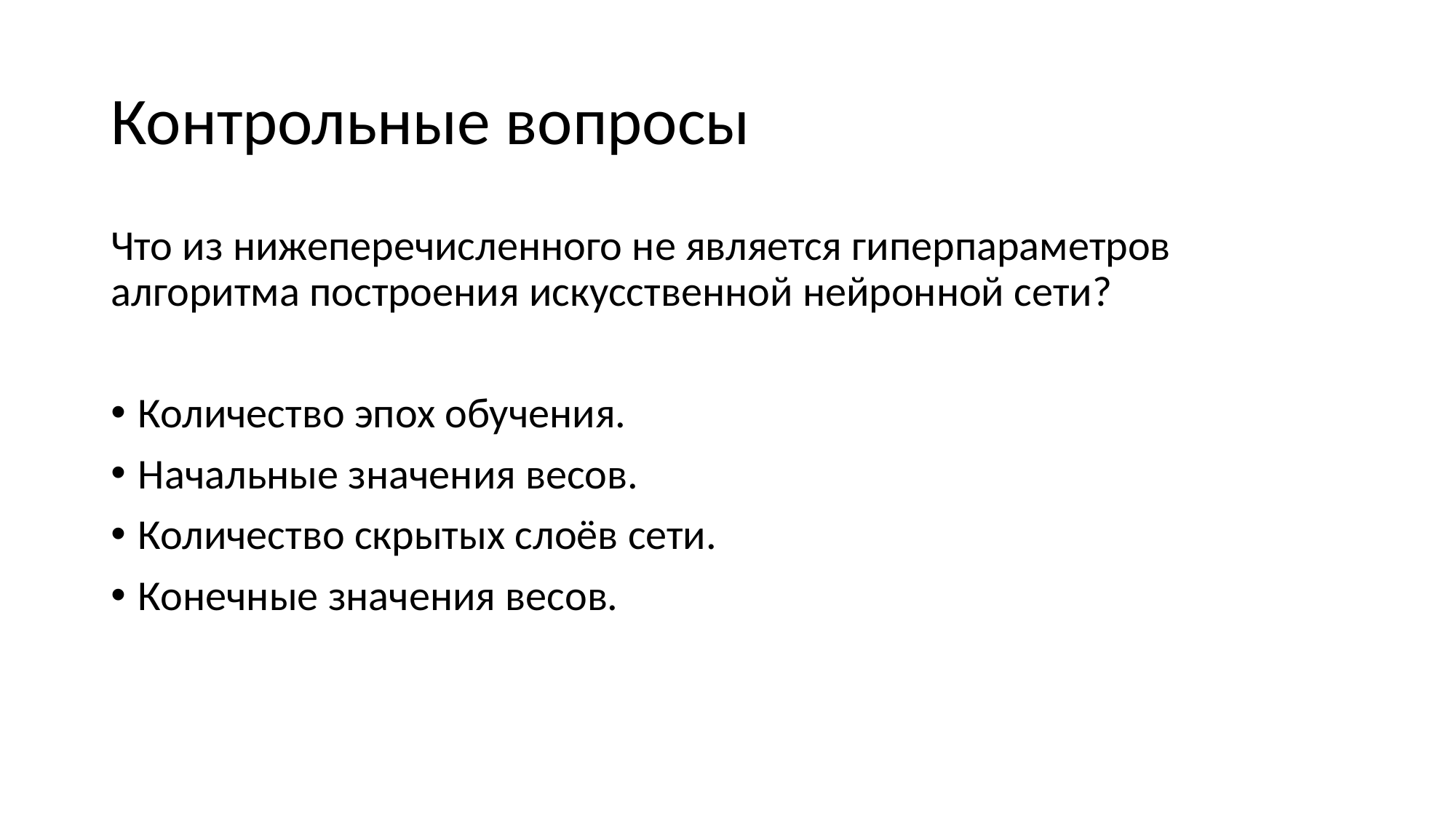

# Контрольные вопросы
Что из нижеперечисленного не является гиперпараметров алгоритма построения искусственной нейронной сети?

Количество эпох обучения.
Начальные значения весов.
Количество скрытых слоёв сети.
Конечные значения весов.